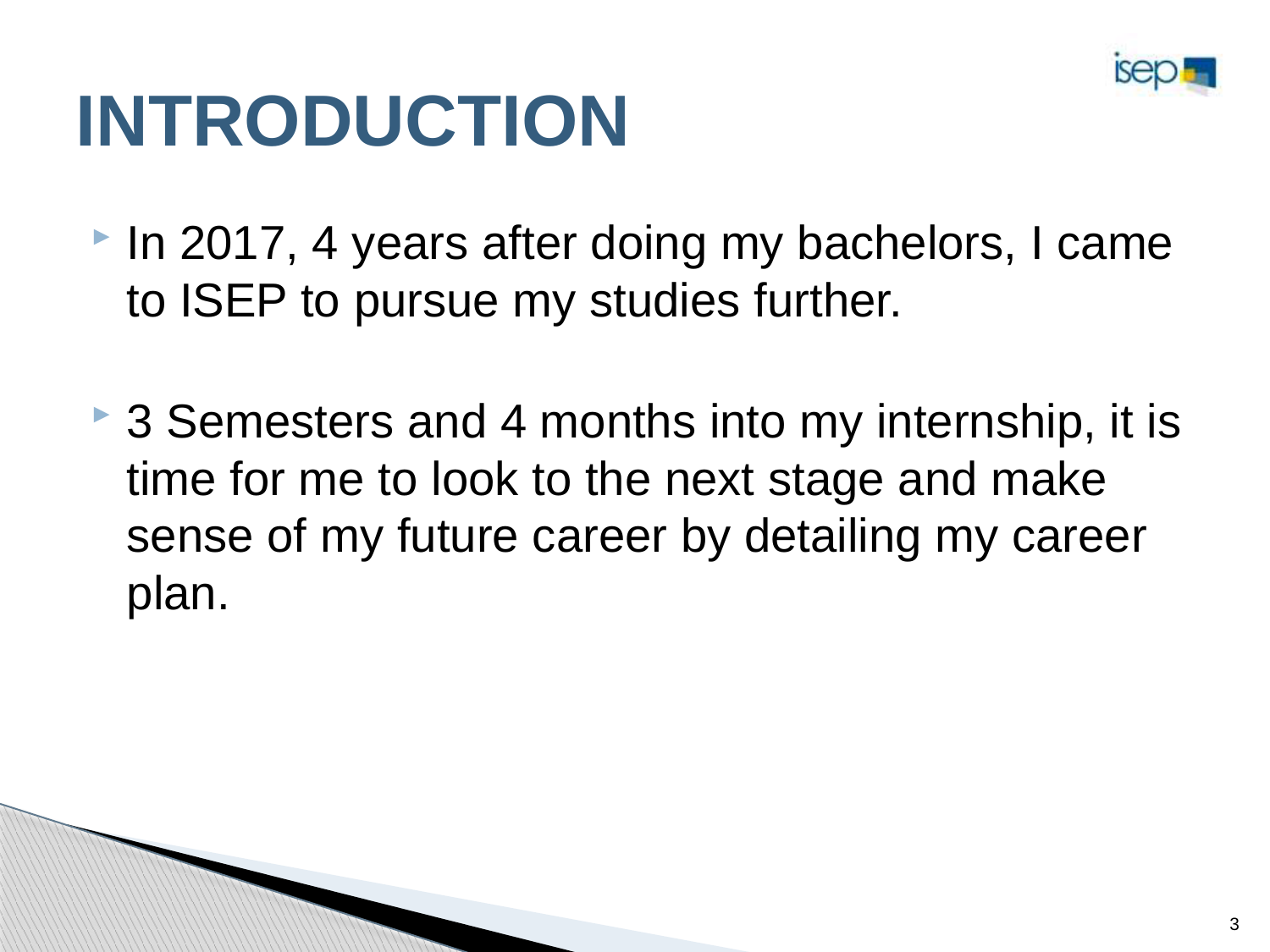

# INTRODUCTION
In 2017, 4 years after doing my bachelors, I came to ISEP to pursue my studies further.
3 Semesters and 4 months into my internship, it is time for me to look to the next stage and make sense of my future career by detailing my career plan.
3